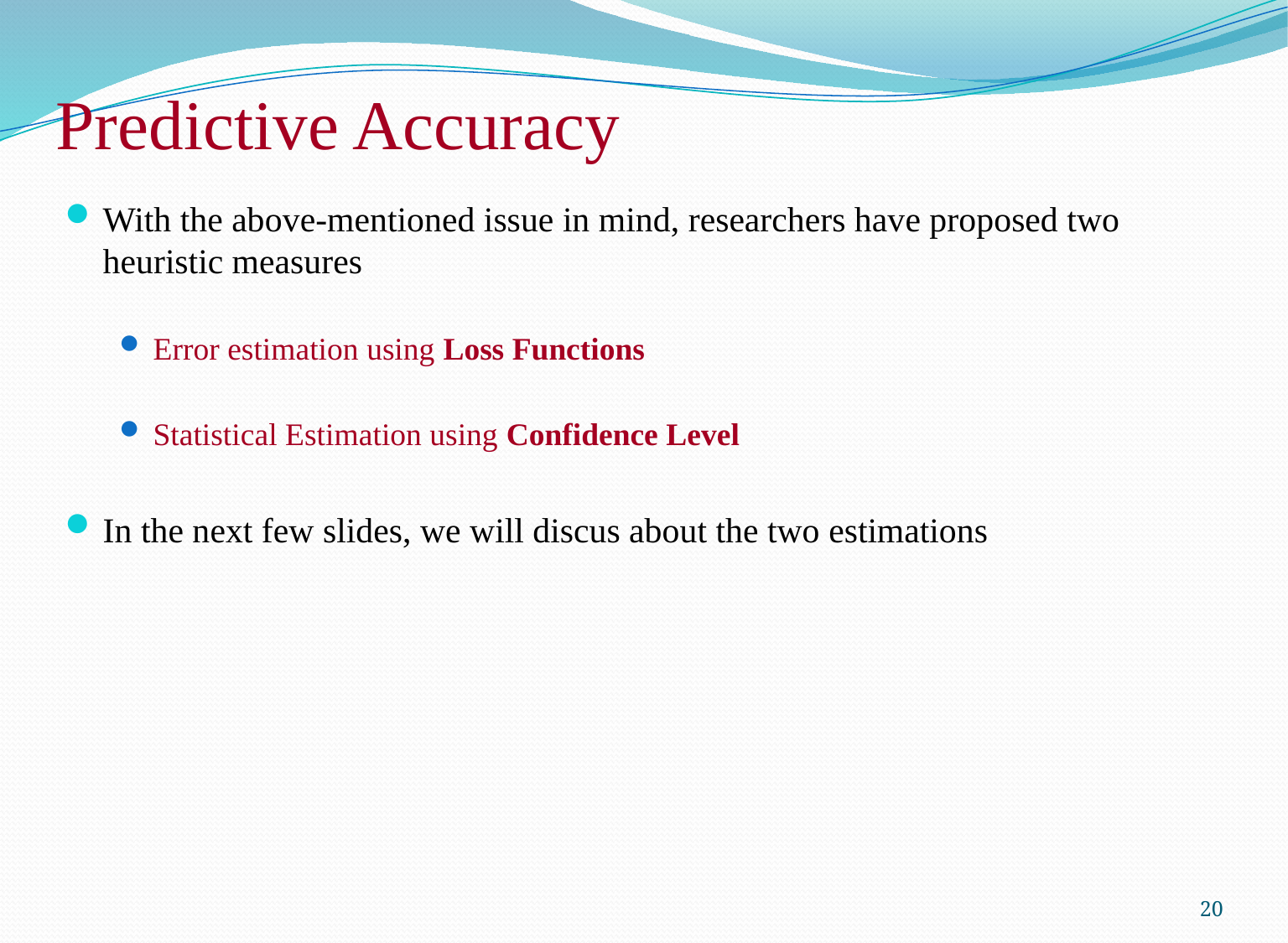

# Predictive Accuracy
With the above-mentioned issue in mind, researchers have proposed two heuristic measures

Error estimation using Loss Functions

Statistical Estimation using Confidence Level

In the next few slides, we will discus about the two estimations
20